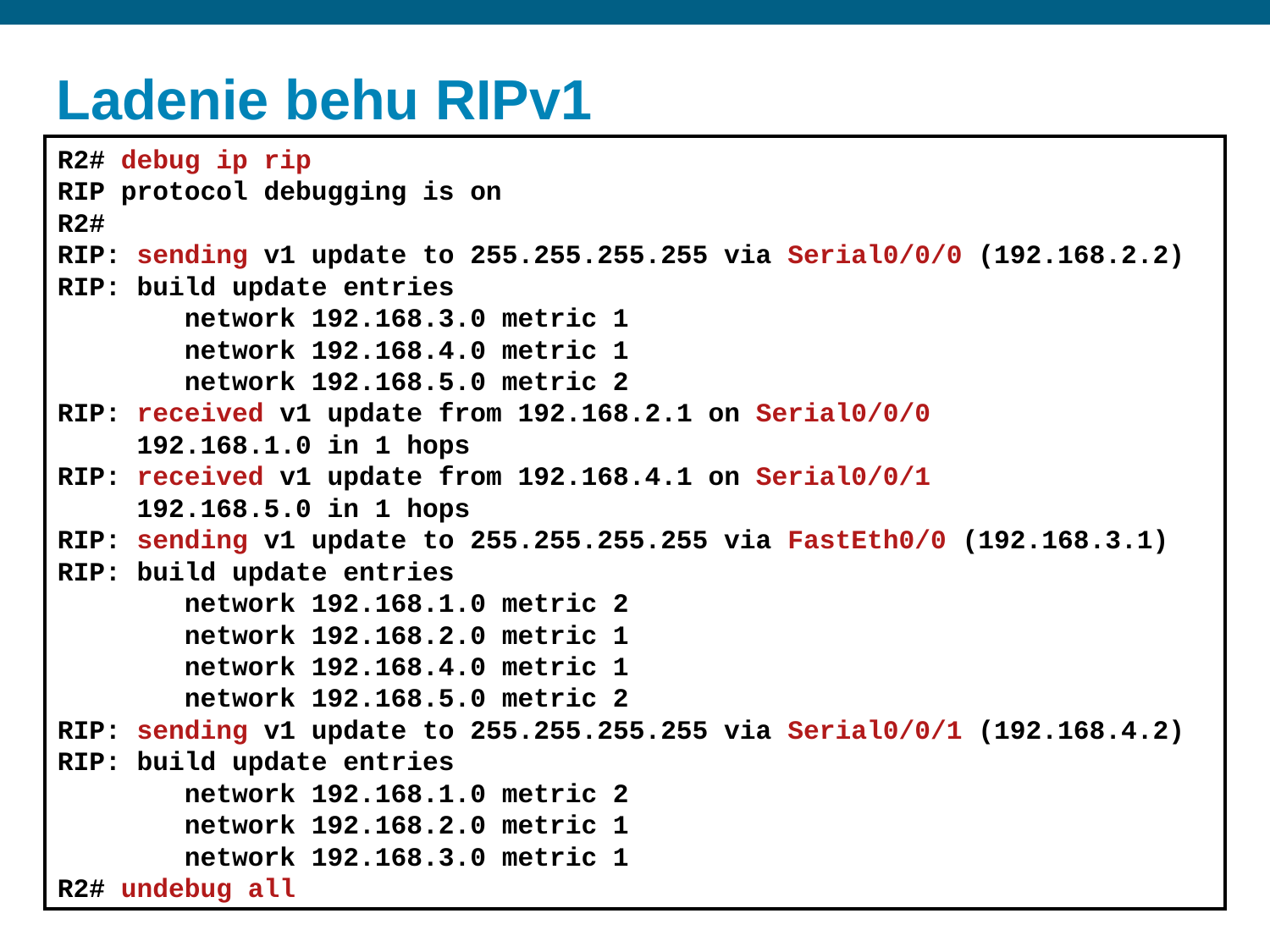

# Ladenie behu RIPv1
R2# debug ip rip
RIP protocol debugging is on
R2#
RIP: sending v1 update to 255.255.255.255 via Serial0/0/0 (192.168.2.2)
RIP: build update entries
	network 192.168.3.0 metric 1
	network 192.168.4.0 metric 1
	network 192.168.5.0 metric 2
RIP: received v1 update from 192.168.2.1 on Serial0/0/0
     192.168.1.0 in 1 hops
RIP: received v1 update from 192.168.4.1 on Serial0/0/1
     192.168.5.0 in 1 hops
RIP: sending v1 update to 255.255.255.255 via FastEth0/0 (192.168.3.1)
RIP: build update entries
	network 192.168.1.0 metric 2
	network 192.168.2.0 metric 1
	network 192.168.4.0 metric 1
	network 192.168.5.0 metric 2
RIP: sending v1 update to 255.255.255.255 via Serial0/0/1 (192.168.4.2)
RIP: build update entries
	network 192.168.1.0 metric 2
 	network 192.168.2.0 metric 1
	network 192.168.3.0 metric 1
R2# undebug all